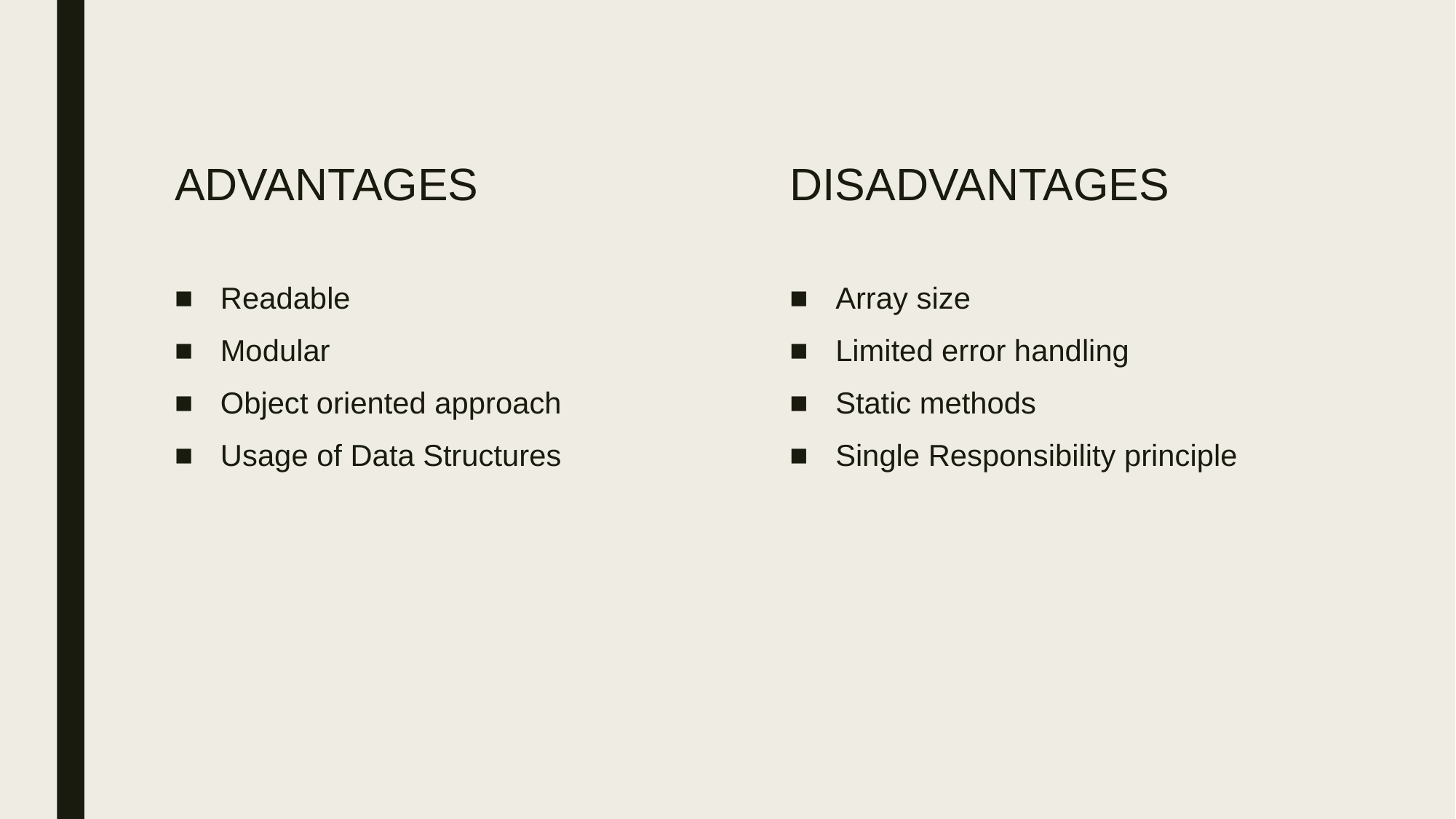

ADVANTAGES
DISADVANTAGES
Readable
Modular
Object oriented approach
Usage of Data Structures

Array size
Limited error handling
Static methods
Single Responsibility principle